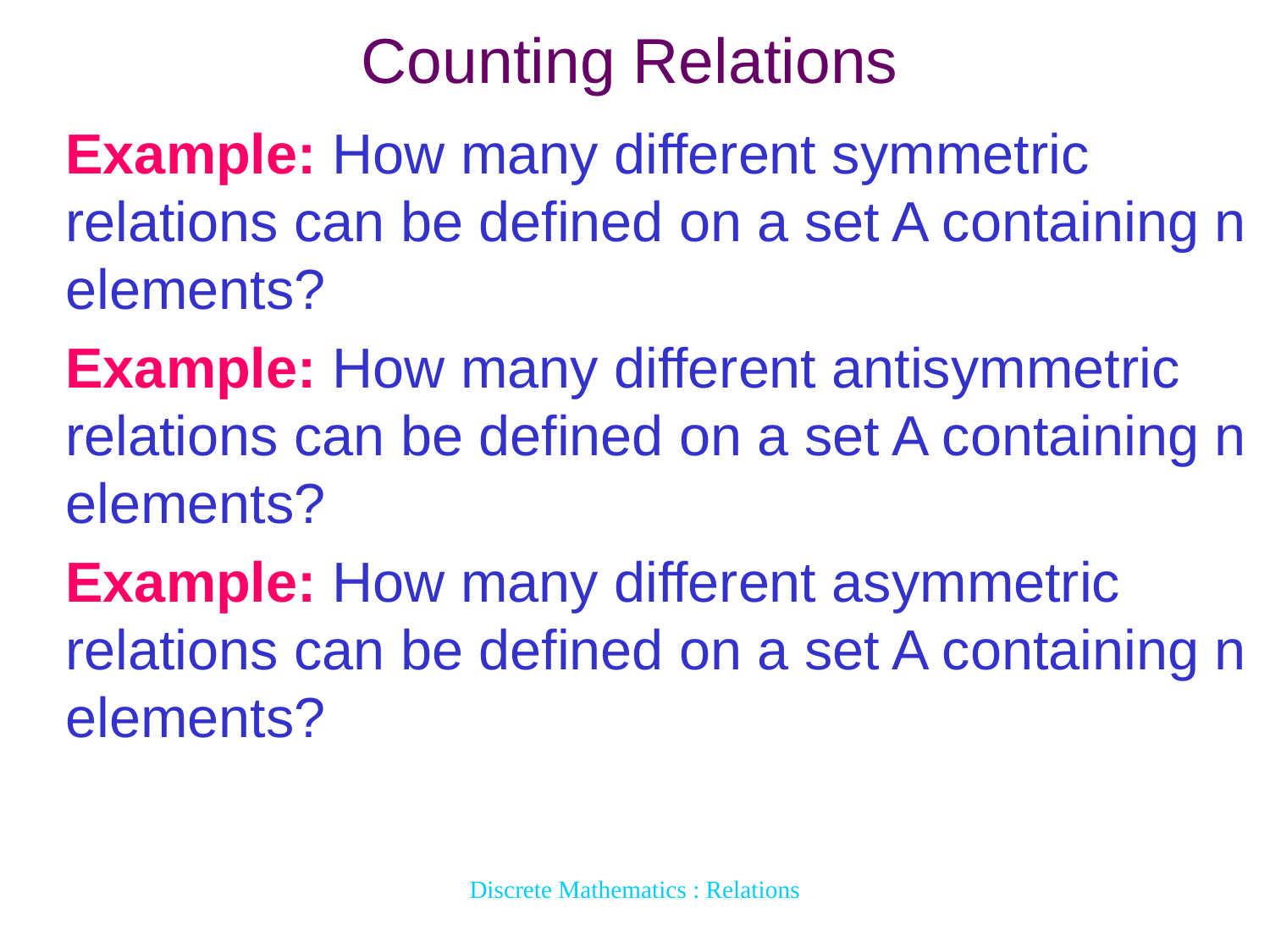

# Counting Relations
Example: How many different symmetric relations can be defined on a set A containing n elements?
Example: How many different antisymmetric relations can be defined on a set A containing n elements?
Example: How many different asymmetric relations can be defined on a set A containing n elements?

Discrete Mathematics : Relations
17